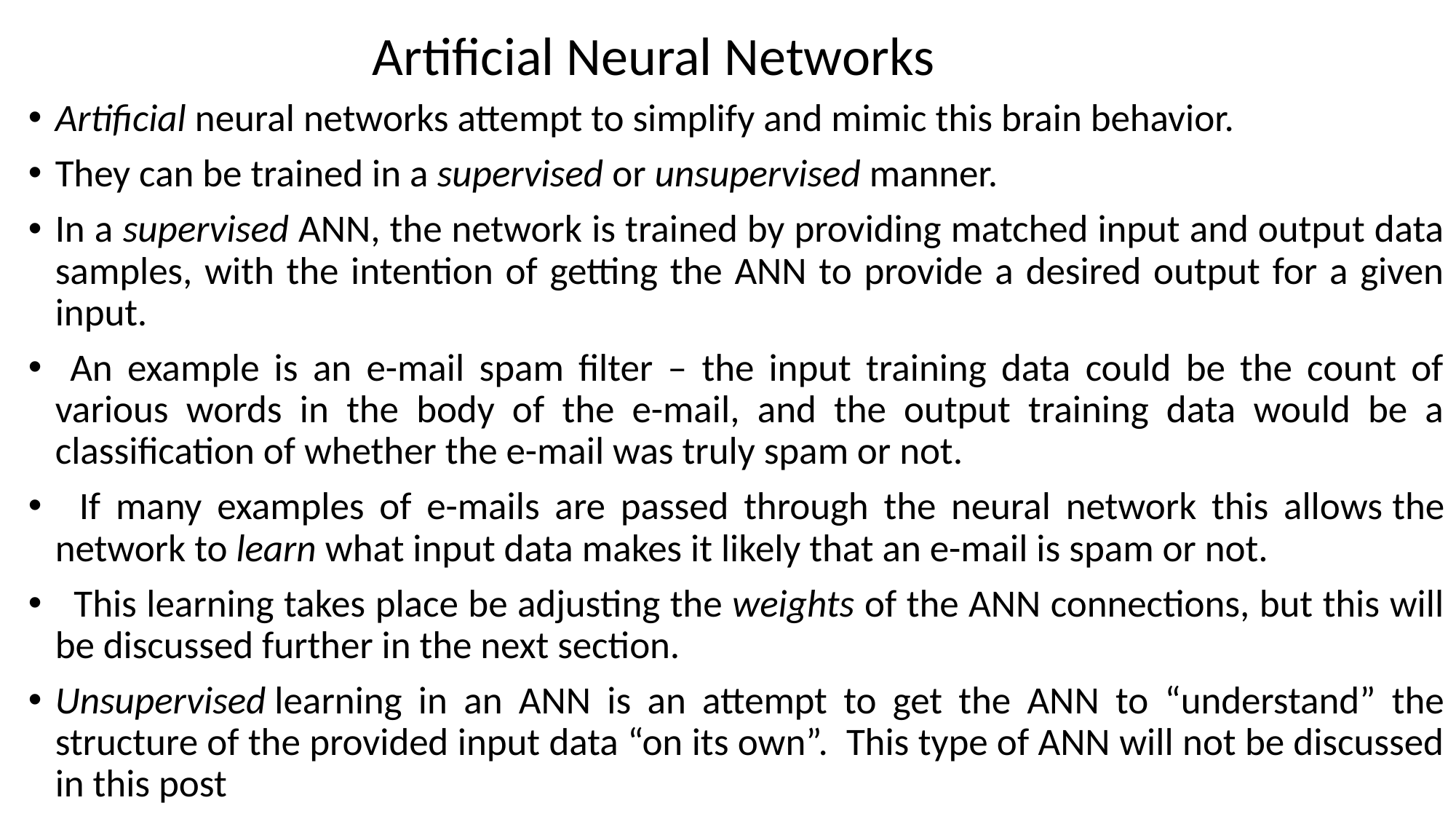

# Artificial Neural Networks
Artificial neural networks attempt to simplify and mimic this brain behavior.
They can be trained in a supervised or unsupervised manner.
In a supervised ANN, the network is trained by providing matched input and output data samples, with the intention of getting the ANN to provide a desired output for a given input.
 An example is an e-mail spam filter – the input training data could be the count of various words in the body of the e-mail, and the output training data would be a classification of whether the e-mail was truly spam or not.
  If many examples of e-mails are passed through the neural network this allows the network to learn what input data makes it likely that an e-mail is spam or not.
  This learning takes place be adjusting the weights of the ANN connections, but this will be discussed further in the next section.
Unsupervised learning in an ANN is an attempt to get the ANN to “understand” the structure of the provided input data “on its own”.  This type of ANN will not be discussed in this post